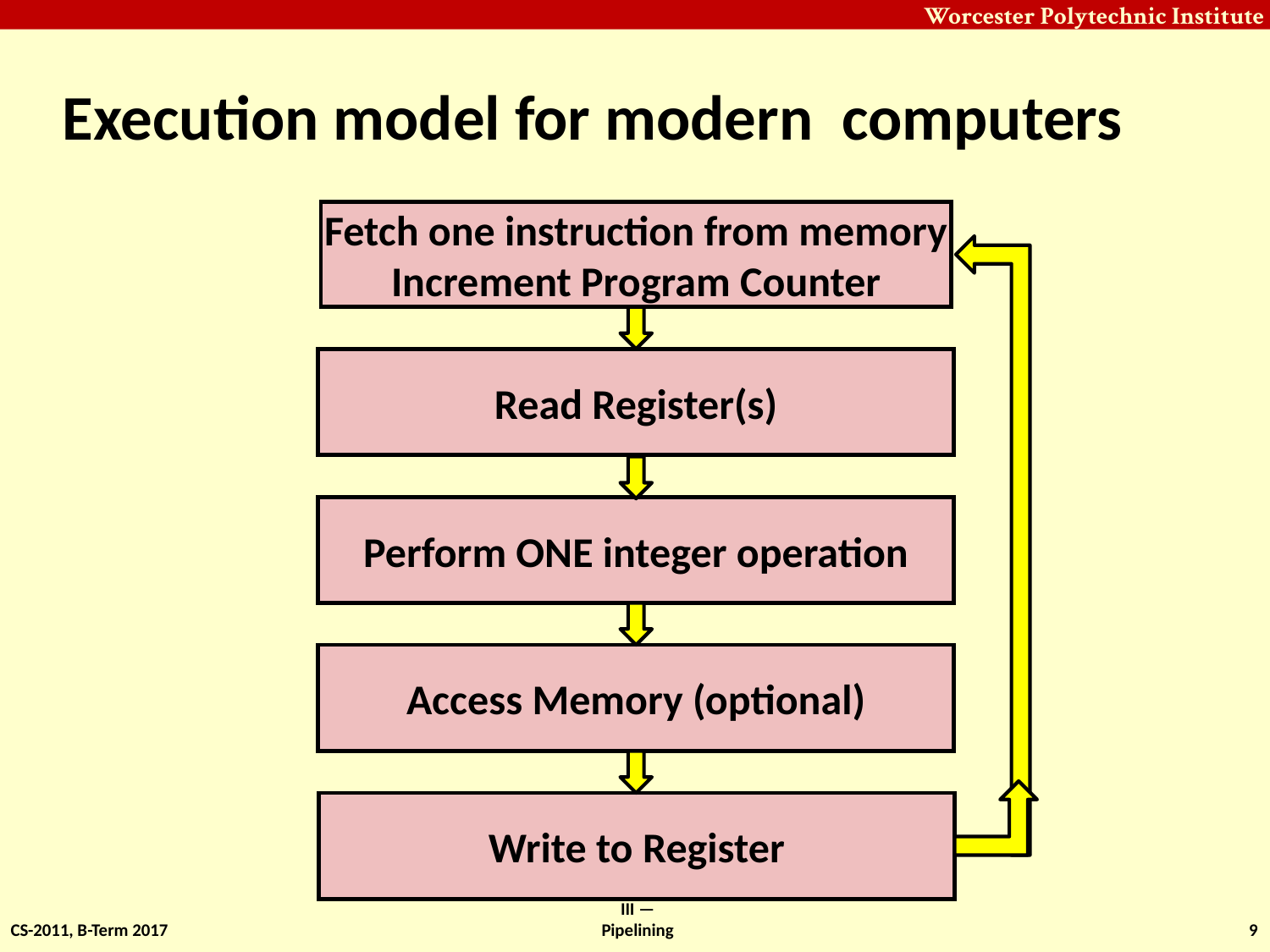

# Execution model for modern  computers
Fetch one instruction from memory
Increment Program Counter

Read Register(s)

Perform ONE integer operation

Access Memory (optional)

Write to Register
CS-2011, B-Term 2017
Computer Architecture III — Pipelining
9